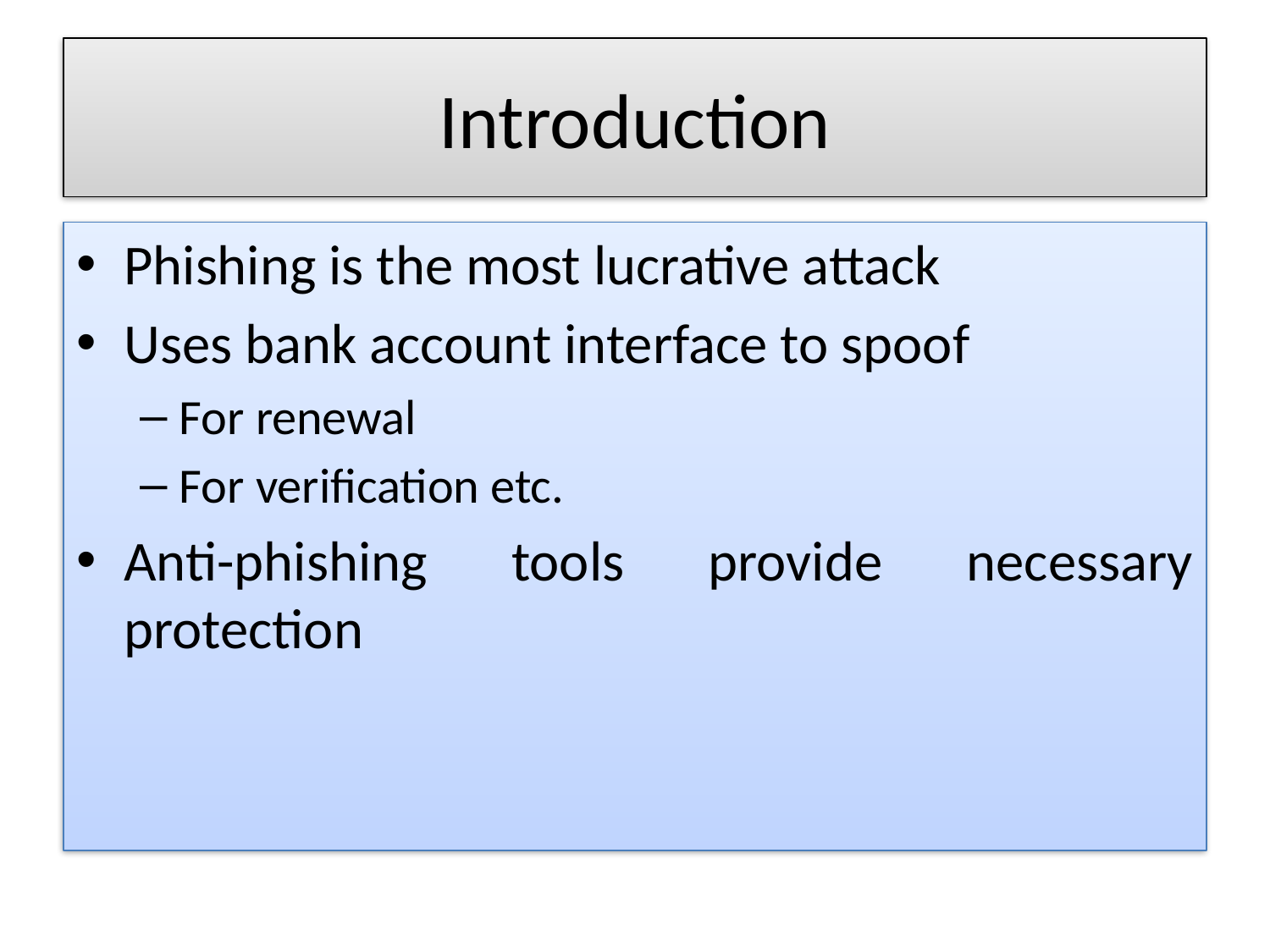

# Introduction
Phishing is the most lucrative attack
Uses bank account interface to spoof
For renewal
For verification etc.
Anti-phishing tools provide necessary protection